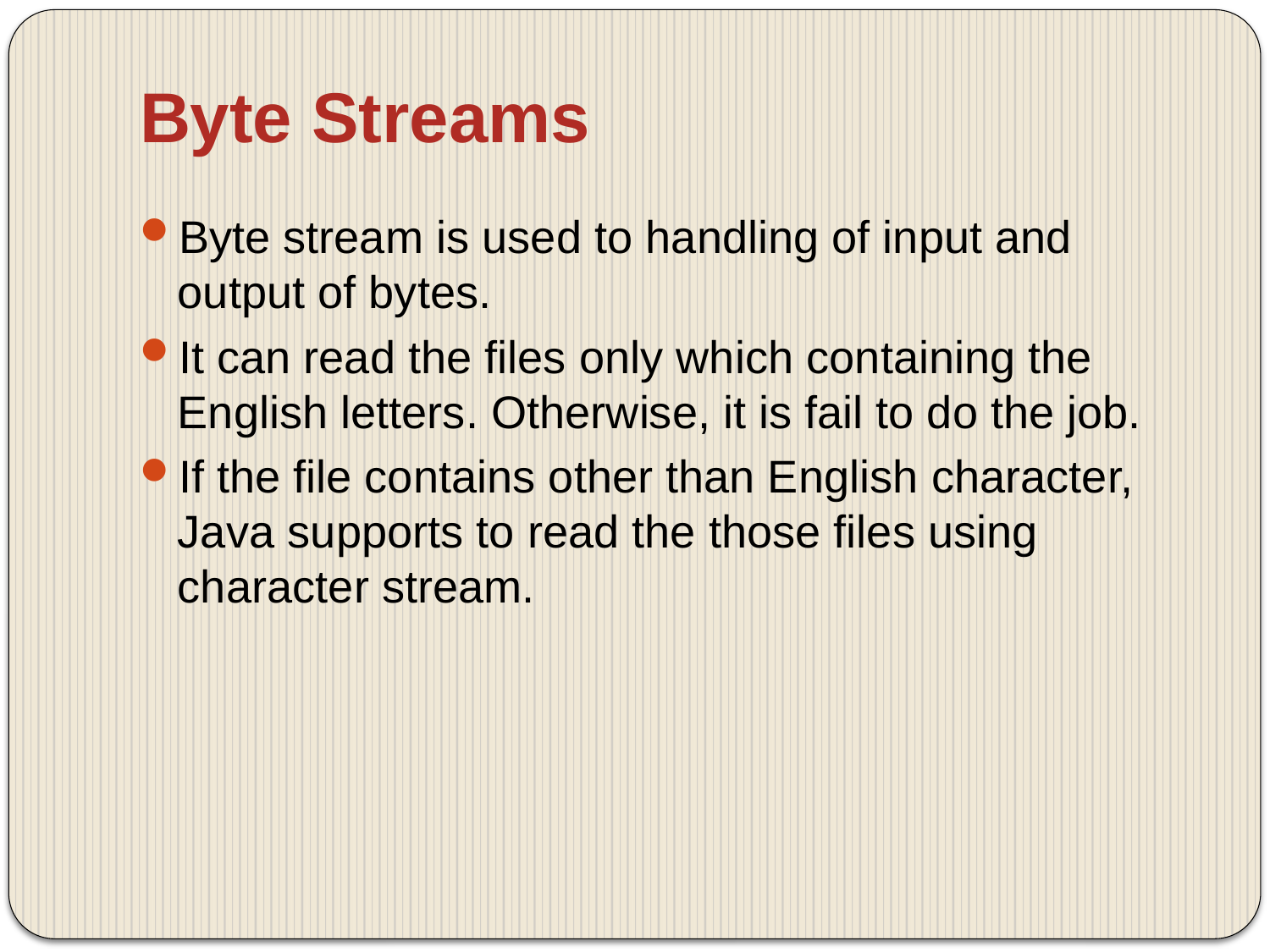

# Byte Streams
Byte stream is used to handling of input and output of bytes.
It can read the files only which containing the English letters. Otherwise, it is fail to do the job.
If the file contains other than English character, Java supports to read the those files using character stream.